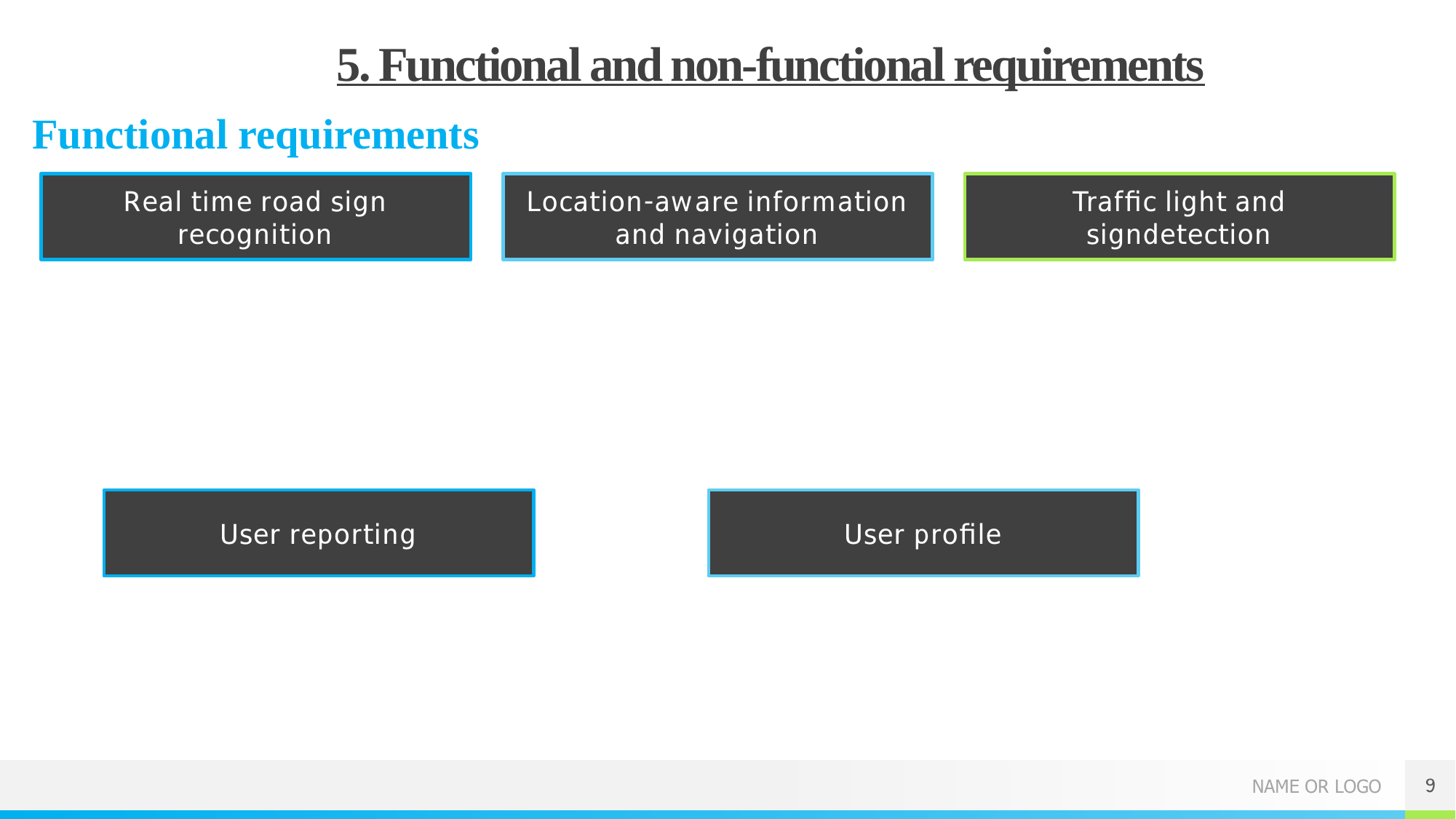

# 5. Functional and non-functional requirements
Functional requirements
Swift (Native)
Real time road sign recognition

Location-aware information and navigation
Traffic light and signdetection
User reporting
User profile
9